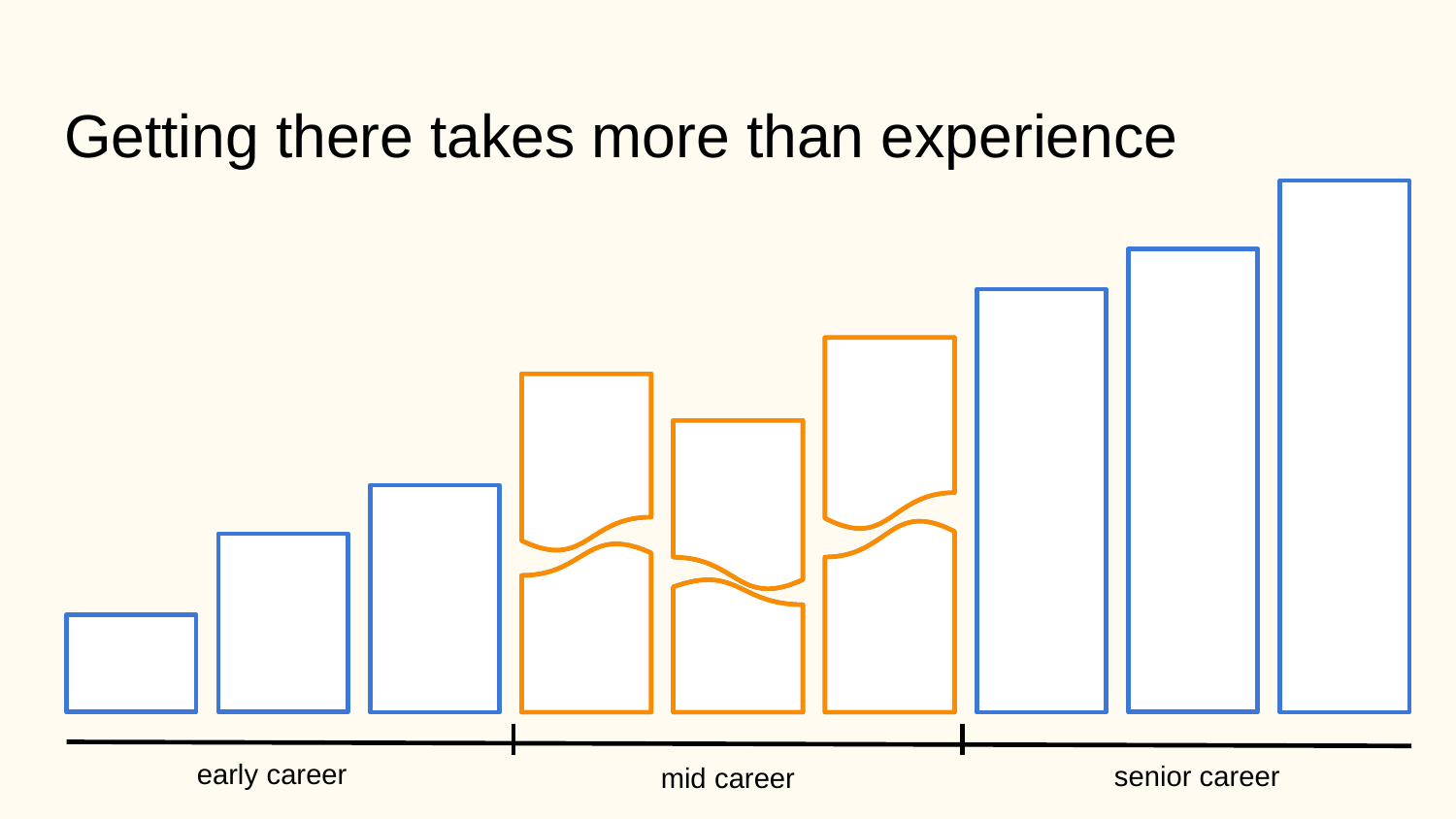

# Getting there takes more than experience

early career
senior career
mid career